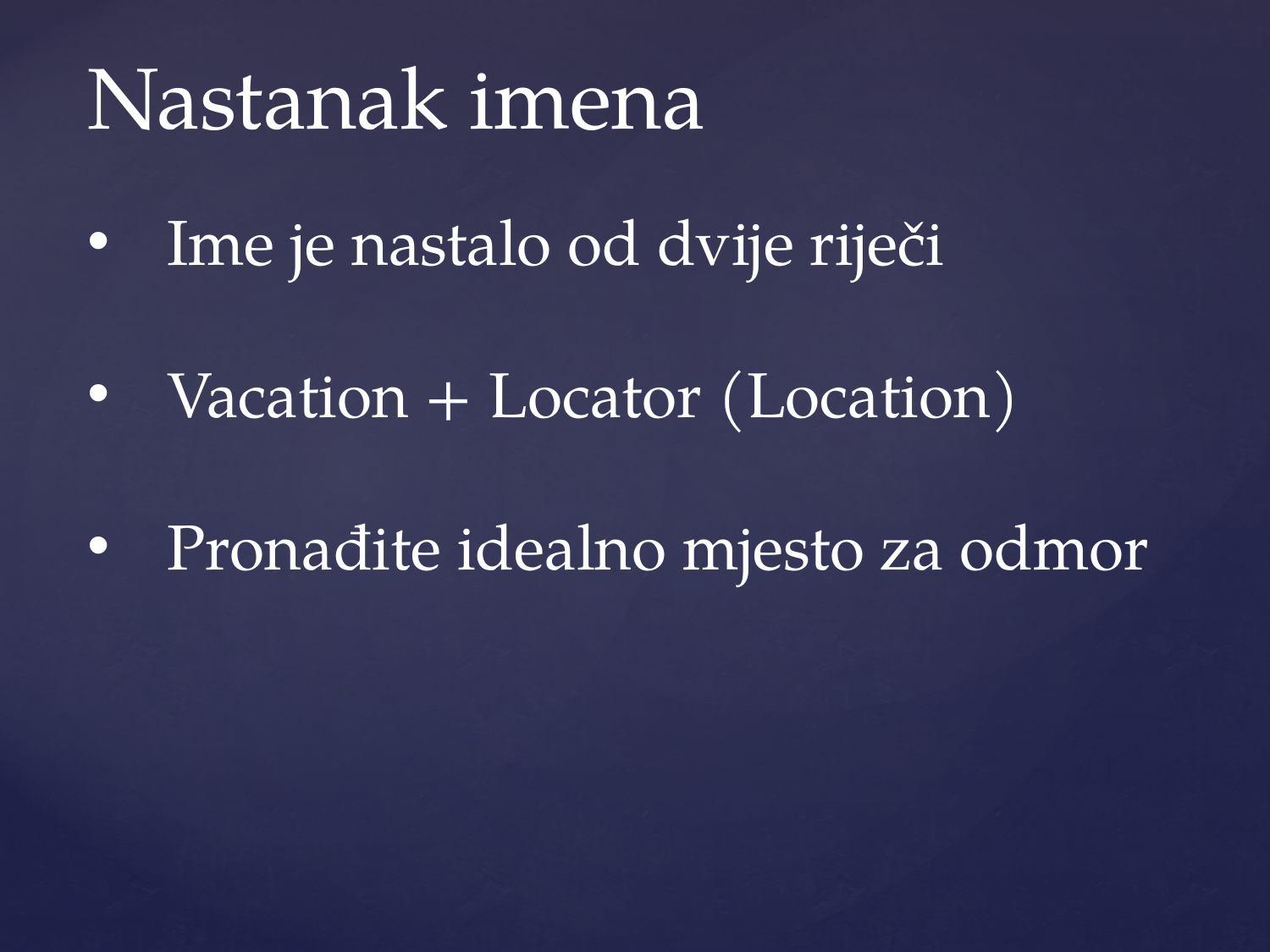

# Nastanak imena
Ime je nastalo od dvije riječi

Vacation + Locator (Location)

Pronađite idealno mjesto za odmor